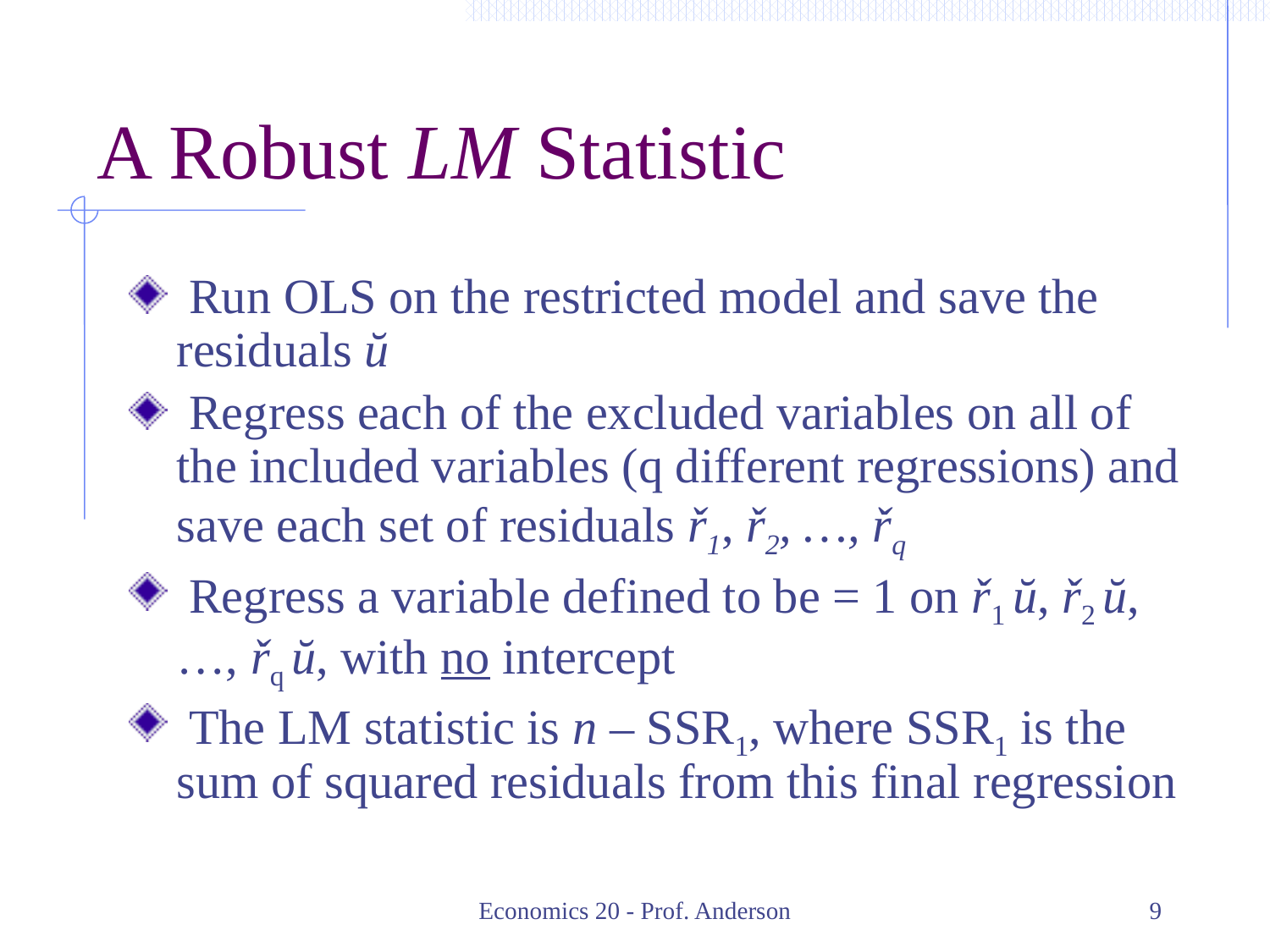

# A Robust LM Statistic
 Run OLS on the restricted model and save the residuals ŭ
 Regress each of the excluded variables on all of the included variables (q different regressions) and save each set of residuals ř1, ř2, …, řq
 Regress a variable defined to be = 1 on ř1 ŭ, ř2 ŭ, …, řq ŭ, with no intercept
 The LM statistic is n – SSR1, where SSR1 is the sum of squared residuals from this final regression

Economics 20 - Prof. Anderson
9